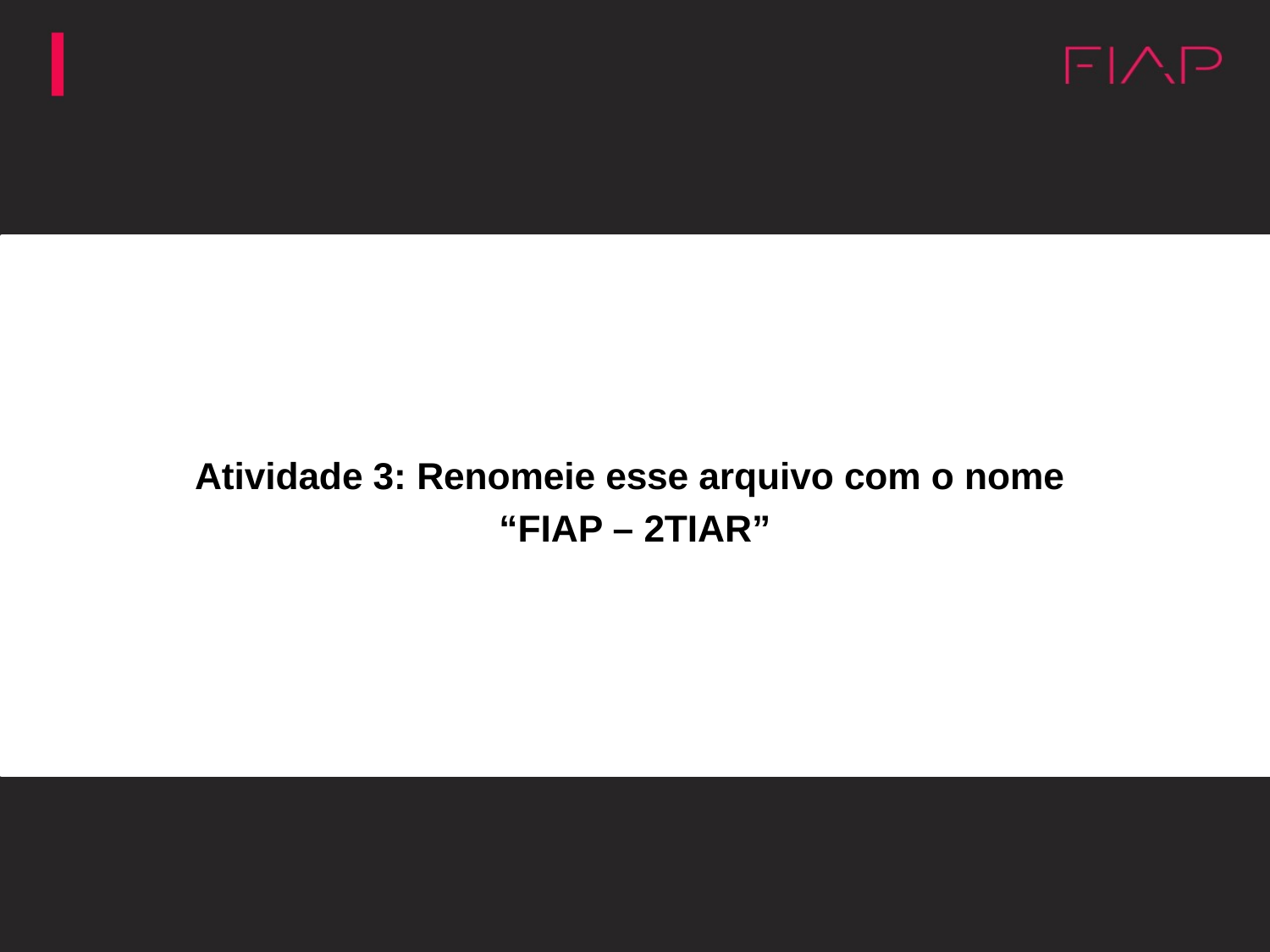

Atividade 3: Renomeie esse arquivo com o nome
“FIAP – 2TIAR”